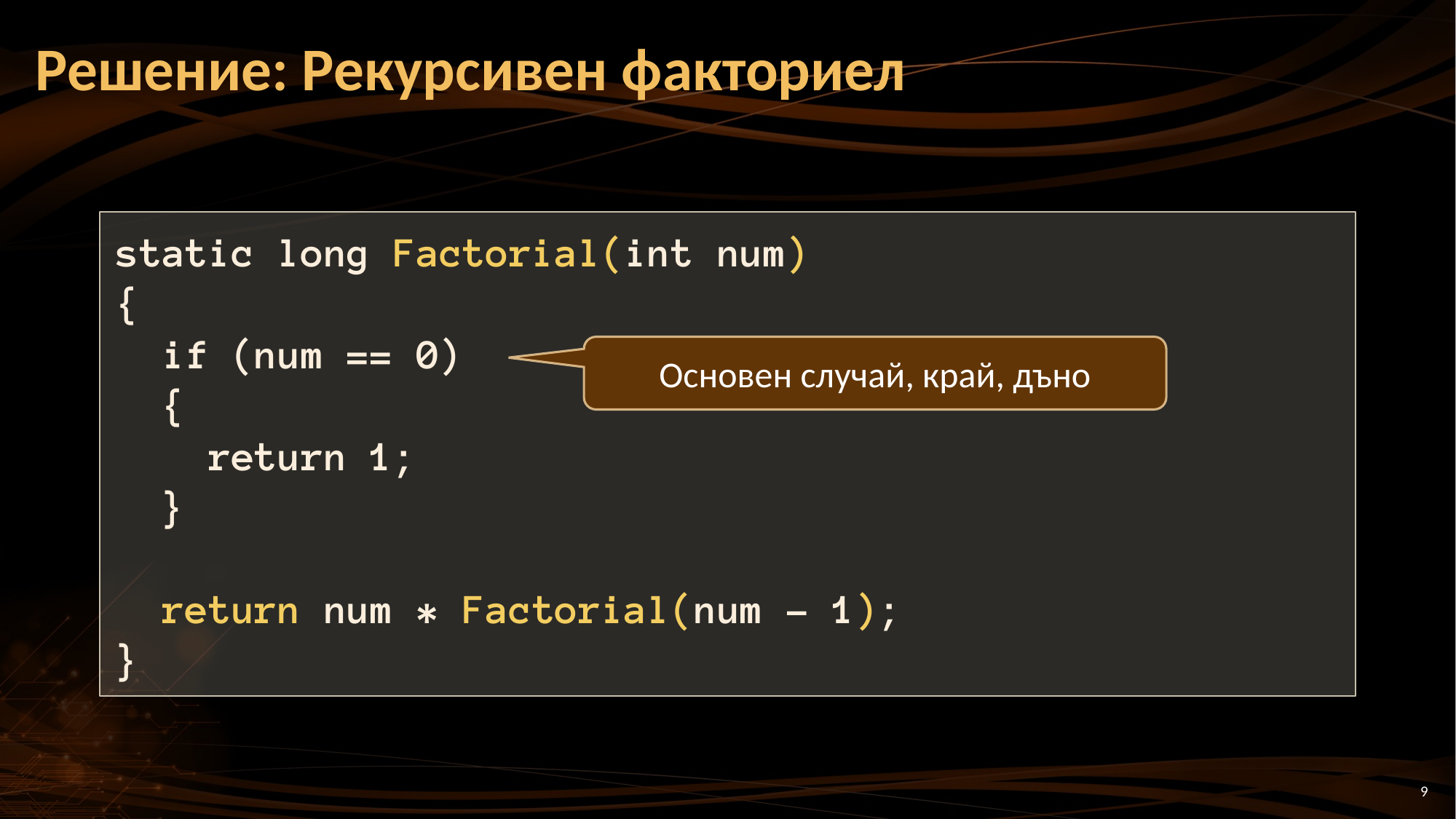

# Решение: Рекурсивен факториел
static long Factorial(int num)
{
  if (num == 0)
  {
    return 1;
  }
  return num * Factorial(num - 1);
}
Основен случай, край, дъно
9